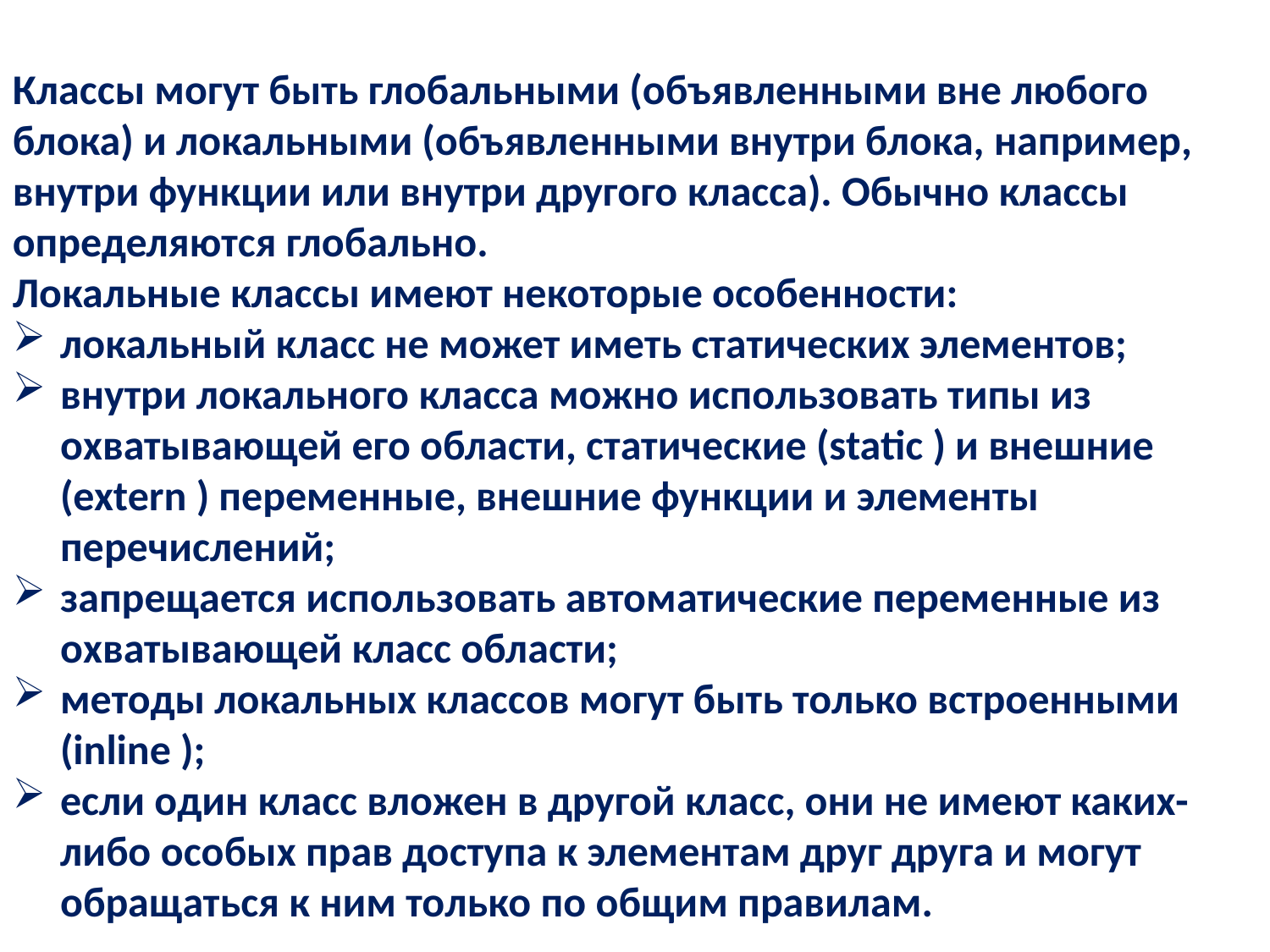

Классы могут быть глобальными (объявленными вне любого блока) и локальными (объявленными внутри блока, например, внутри функции или внутри другого класса). Обычно классы определяются глобально.
Локальные классы имеют некоторые особенности:
локальный класс не может иметь статических элементов;
внутри локального класса можно использовать типы из охватывающей его области, статические (static ) и внешние (extern ) переменные, внешние функции и элементы перечислений;
запрещается использовать автоматические переменные из охватывающей класс области;
методы локальных классов могут быть только встроенными (inline );
если один класс вложен в другой класс, они не имеют каких-либо особых прав доступа к элементам друг друга и могут обращаться к ним только по общим правилам.